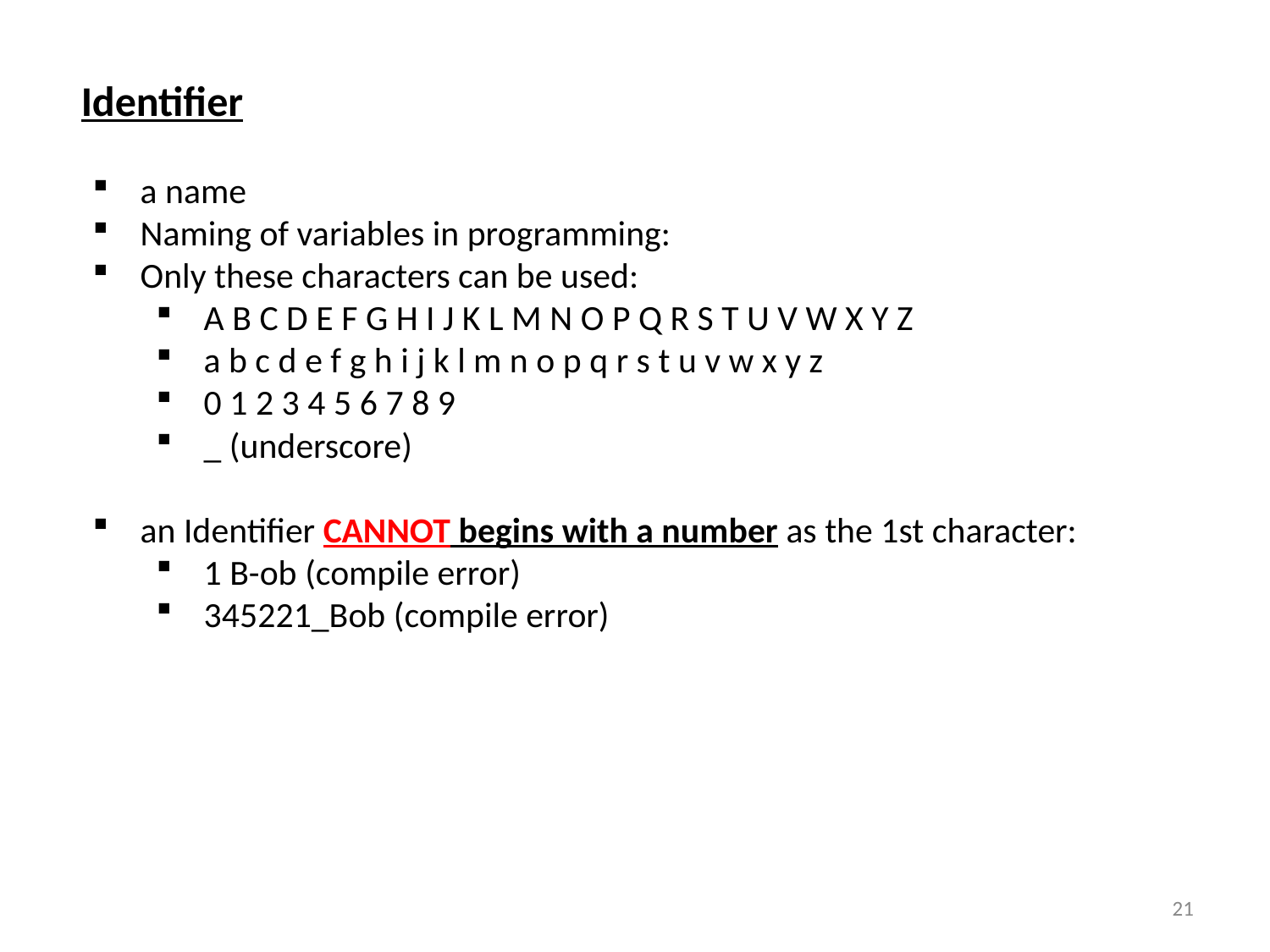

Identifier

a name
Naming of variables in programming:
Only these characters can be used:
A B C D E F G H I J K L M N O P Q R S T U V W X Y Z
a b c d e f g h i j k l m n o p q r s t u v w x y z
0 1 2 3 4 5 6 7 8 9
_ (underscore)

an Identifier CANNOT begins with a number as the 1st character:
1 B-ob (compile error)
345221_Bob (compile error)
21